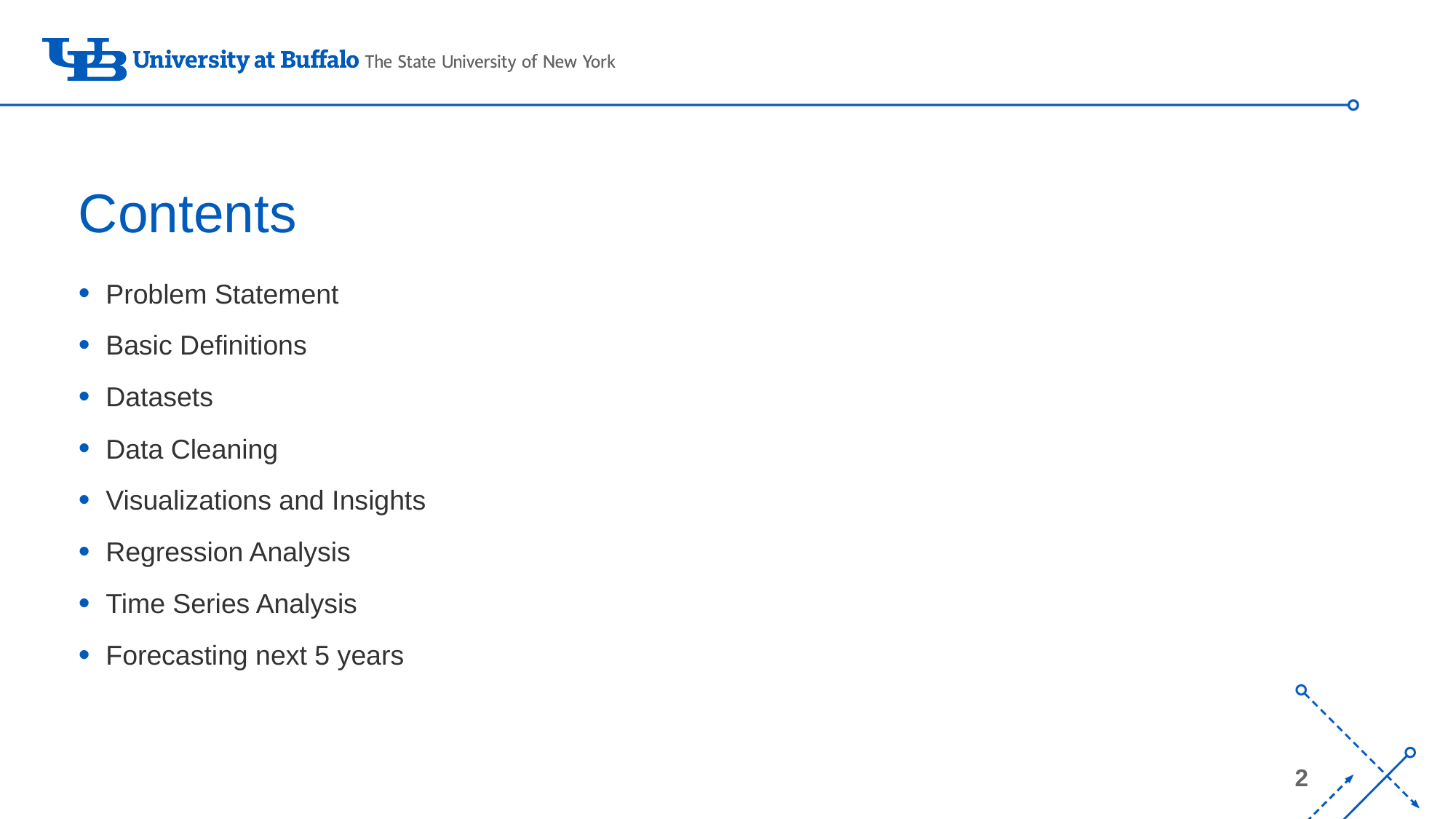

# Contents
Problem Statement
Basic Definitions
Datasets
Data Cleaning
Visualizations and Insights
Regression Analysis
Time Series Analysis
Forecasting next 5 years